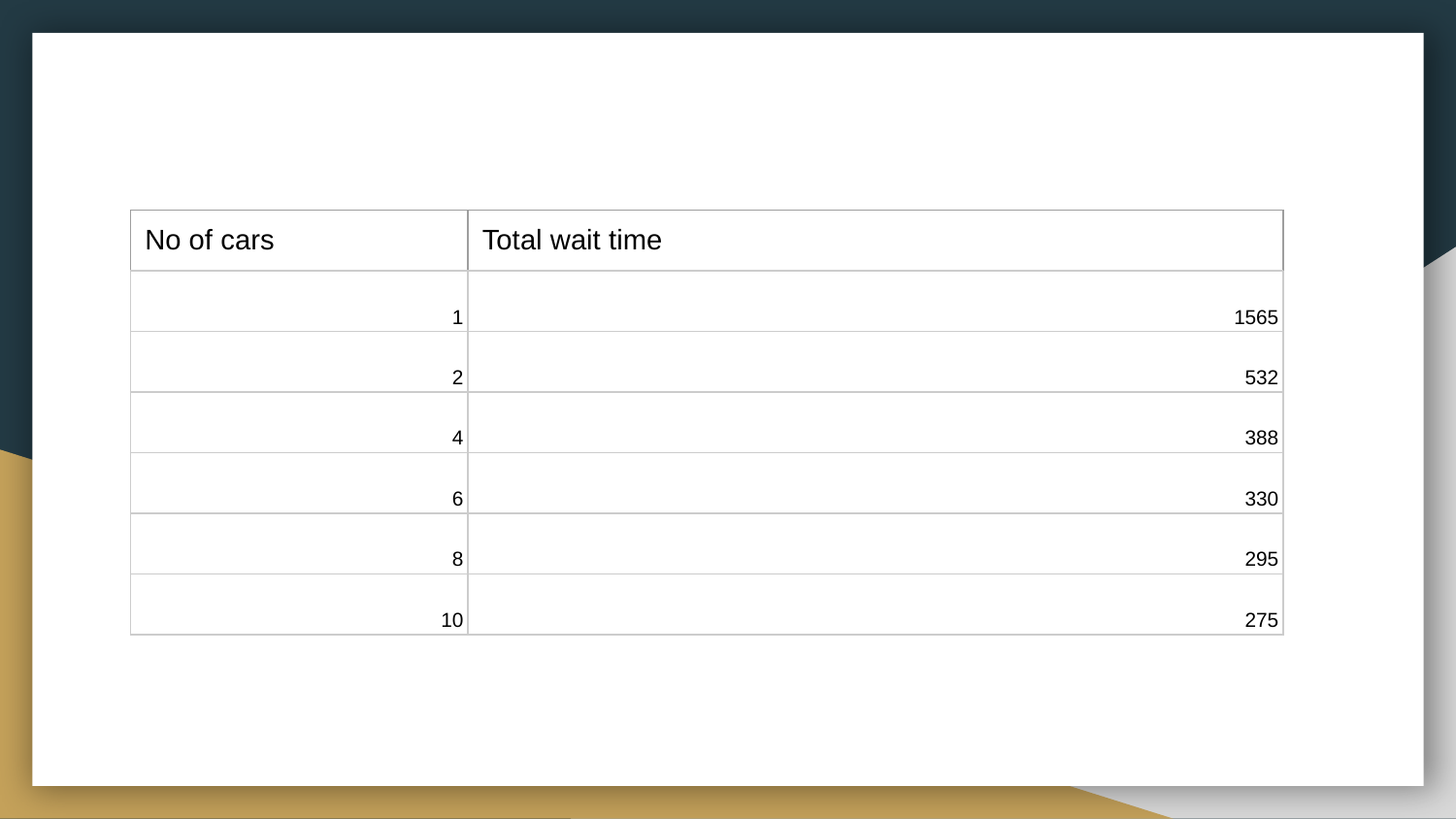

#
| No of cars | Total wait time |
| --- | --- |
| 1 | 1565 |
| 2 | 532 |
| 4 | 388 |
| 6 | 330 |
| 8 | 295 |
| 10 | 275 |